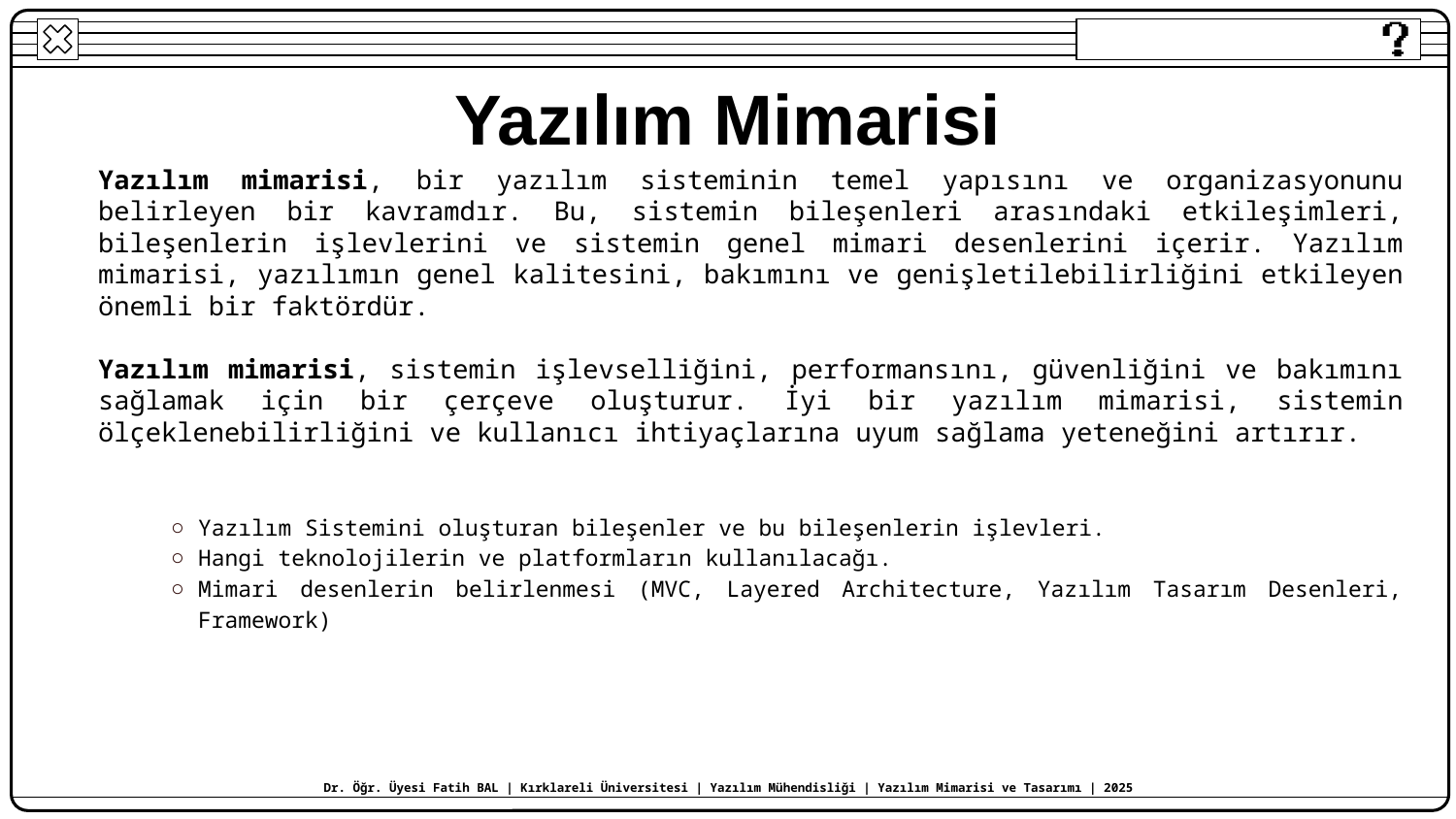

# Yazılım Mimarisi
Yazılım mimarisi, bir yazılım sisteminin temel yapısını ve organizasyonunu belirleyen bir kavramdır. Bu, sistemin bileşenleri arasındaki etkileşimleri, bileşenlerin işlevlerini ve sistemin genel mimari desenlerini içerir. Yazılım mimarisi, yazılımın genel kalitesini, bakımını ve genişletilebilirliğini etkileyen önemli bir faktördür.

Yazılım mimarisi, sistemin işlevselliğini, performansını, güvenliğini ve bakımını sağlamak için bir çerçeve oluşturur. İyi bir yazılım mimarisi, sistemin ölçeklenebilirliğini ve kullanıcı ihtiyaçlarına uyum sağlama yeteneğini artırır.

Yazılım Sistemini oluşturan bileşenler ve bu bileşenlerin işlevleri.
Hangi teknolojilerin ve platformların kullanılacağı.
Mimari desenlerin belirlenmesi (MVC, Layered Architecture, Yazılım Tasarım Desenleri, Framework)
Dr. Öğr. Üyesi Fatih BAL | Kırklareli Üniversitesi | Yazılım Mühendisliği | Yazılım Mimarisi ve Tasarımı | 2025